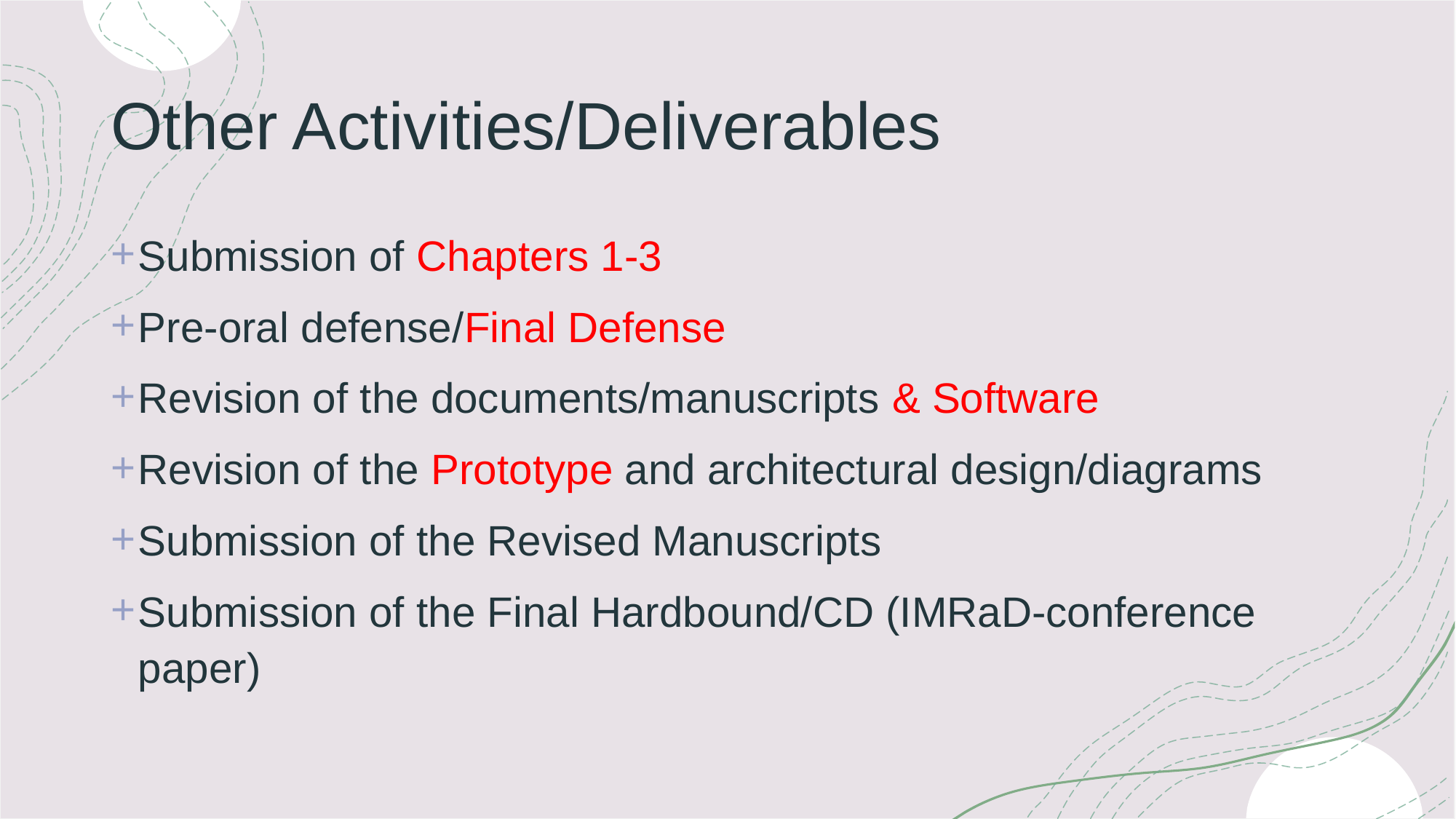

# Other Activities/Deliverables
Submission of Chapters 1-3
Pre-oral defense/Final Defense
Revision of the documents/manuscripts & Software
Revision of the Prototype and architectural design/diagrams
Submission of the Revised Manuscripts
Submission of the Final Hardbound/CD (IMRaD-conference paper)